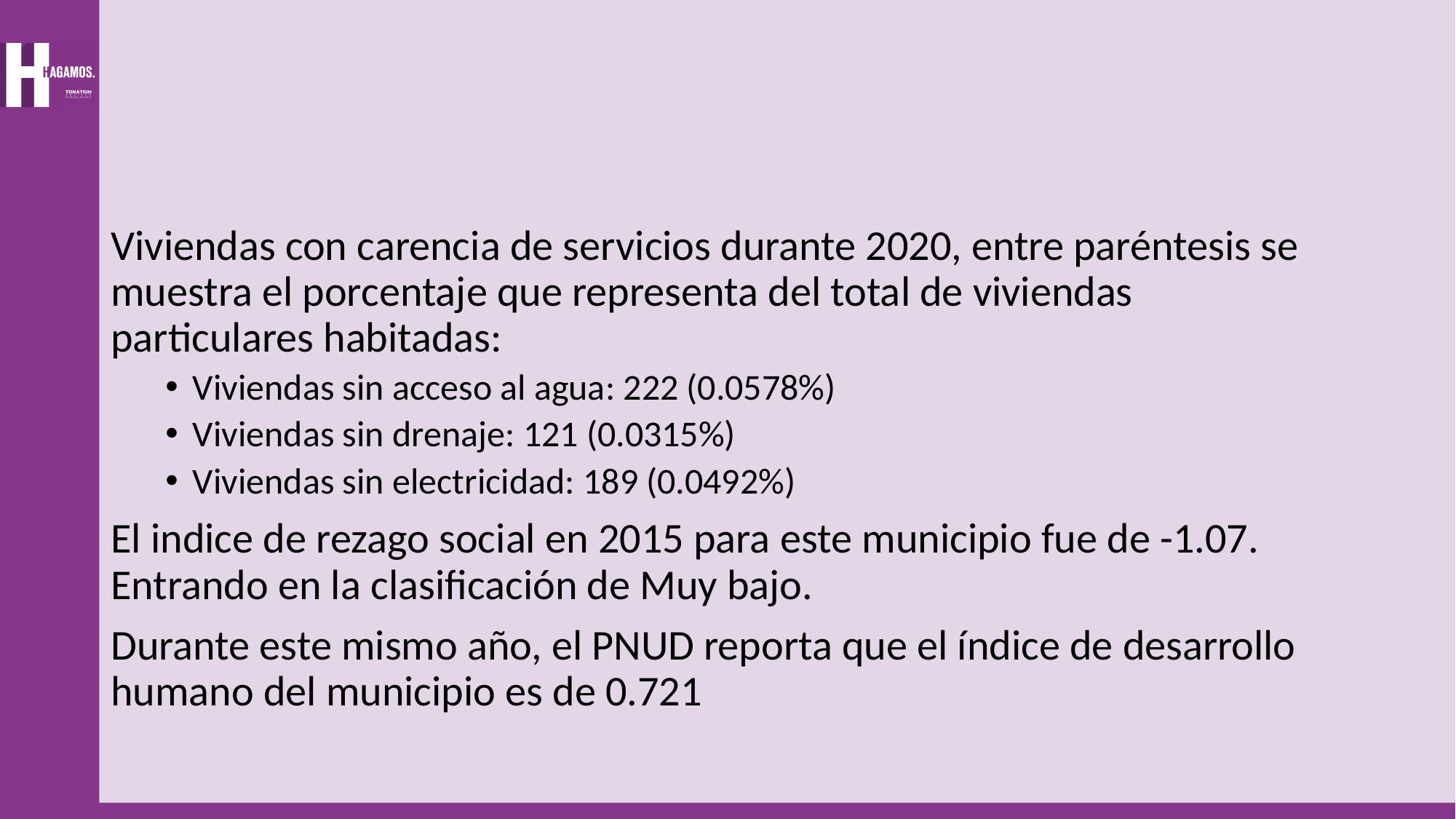

Viviendas con carencia de servicios durante 2020, entre paréntesis se muestra el porcentaje que representa del total de viviendas particulares habitadas:
Viviendas sin acceso al agua: 222 (0.0578%)
Viviendas sin drenaje: 121 (0.0315%)
Viviendas sin electricidad: 189 (0.0492%)
El indice de rezago social en 2015 para este municipio fue de -1.07. Entrando en la clasificación de Muy bajo.
Durante este mismo año, el PNUD reporta que el índice de desarrollo humano del municipio es de 0.721